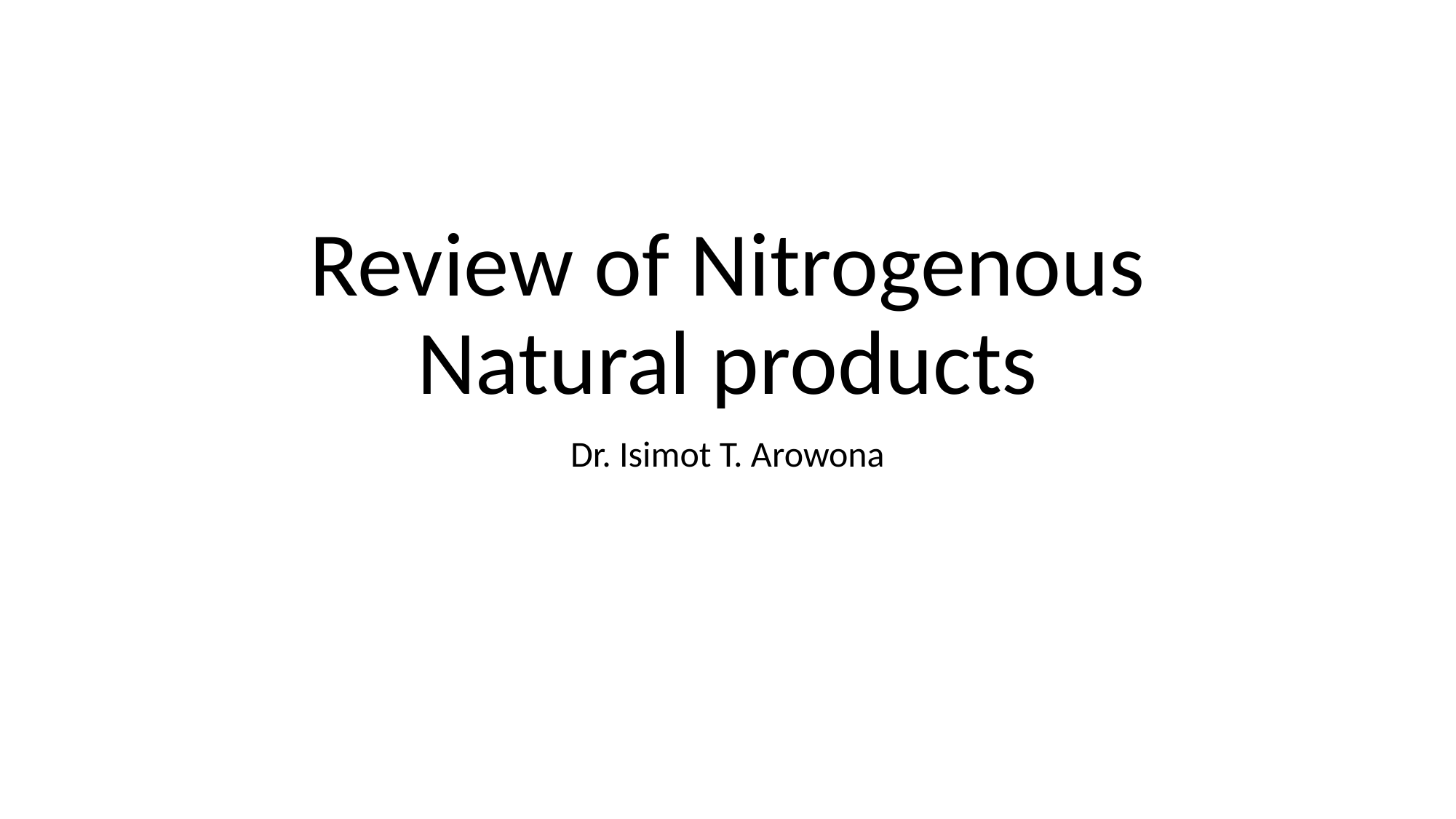

# Review of Nitrogenous Natural products
Dr. Isimot T. Arowona